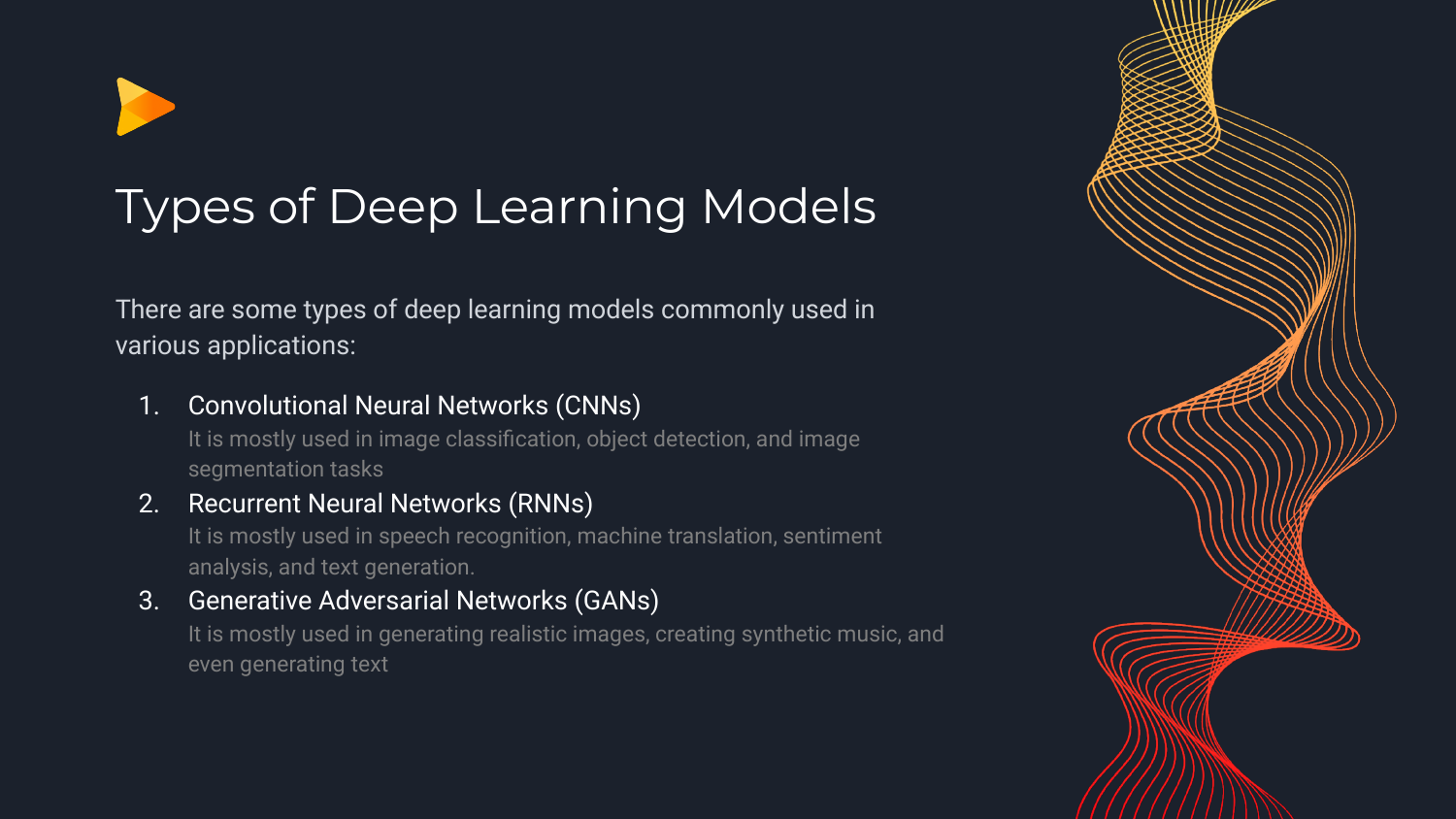

# Types of Deep Learning Models
There are some types of deep learning models commonly used in various applications:
Convolutional Neural Networks (CNNs)
It is mostly used in image classification, object detection, and image segmentation tasks
Recurrent Neural Networks (RNNs)
It is mostly used in speech recognition, machine translation, sentiment analysis, and text generation.
Generative Adversarial Networks (GANs)
It is mostly used in generating realistic images, creating synthetic music, and even generating text